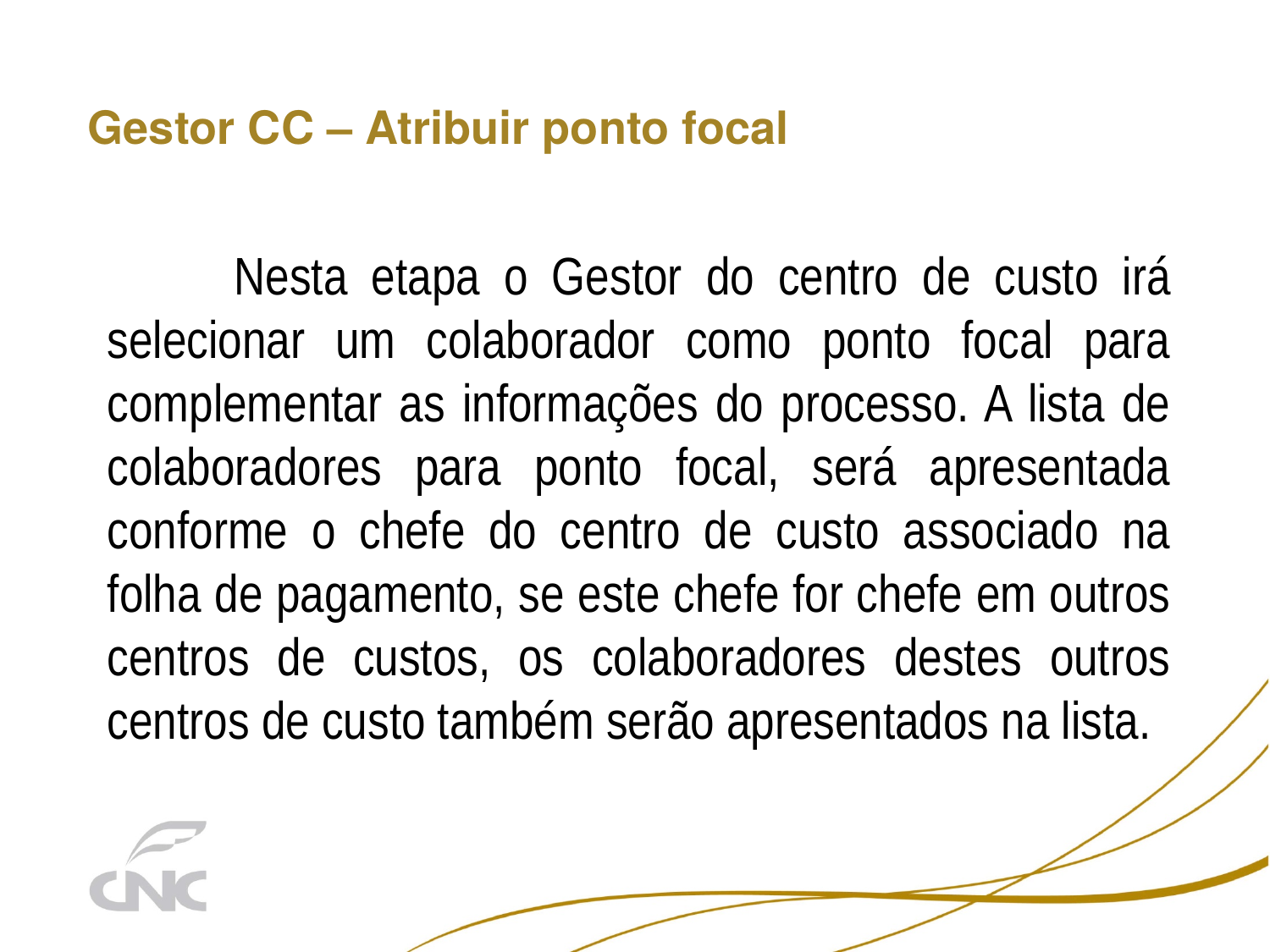

# Gestor CC – Atribuir ponto focal
	Nesta etapa o Gestor do centro de custo irá selecionar um colaborador como ponto focal para complementar as informações do processo. A lista de colaboradores para ponto focal, será apresentada conforme o chefe do centro de custo associado na folha de pagamento, se este chefe for chefe em outros centros de custos, os colaboradores destes outros centros de custo também serão apresentados na lista.